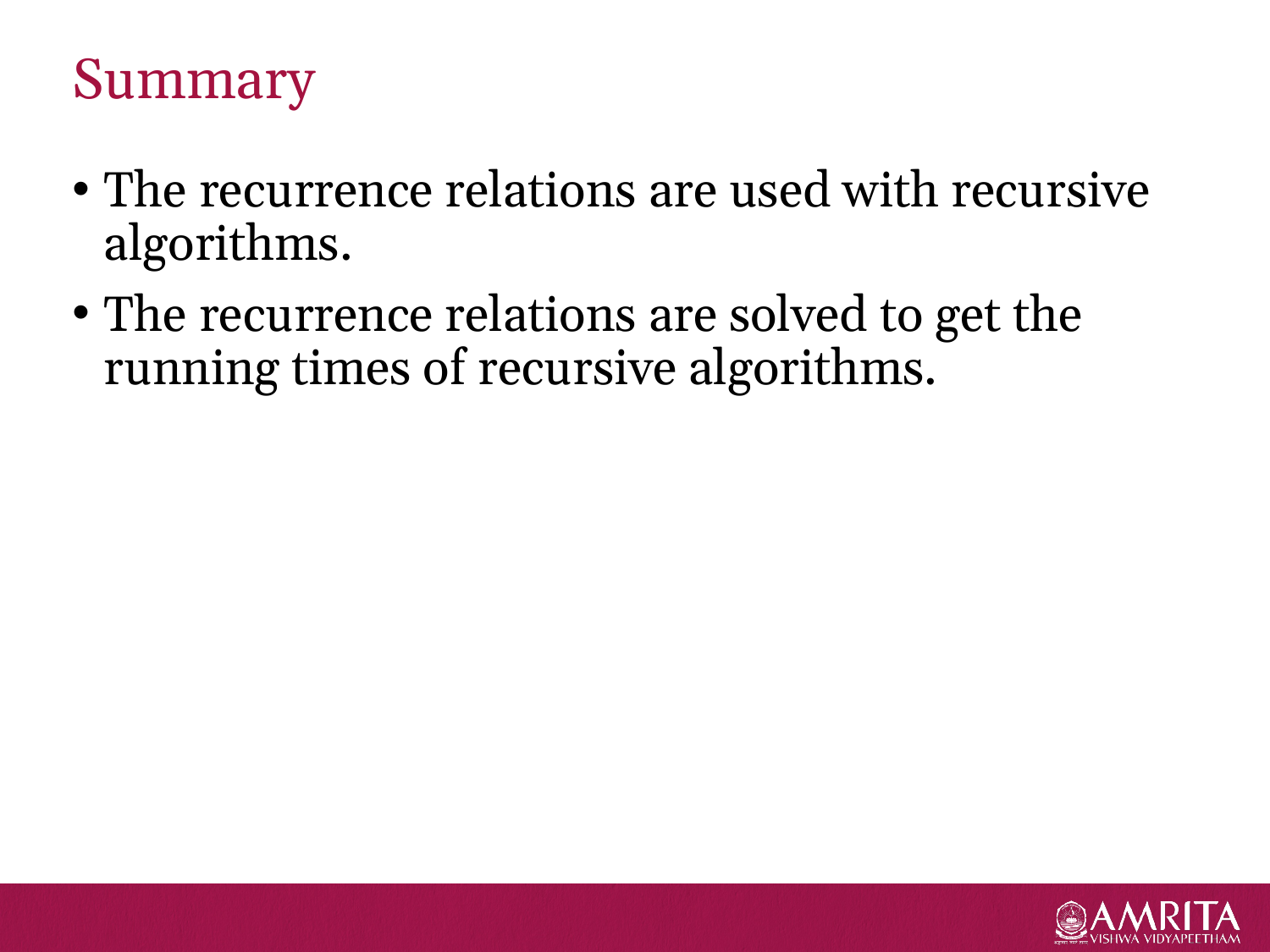

# Summary
The recurrence relations are used with recursive algorithms.
The recurrence relations are solved to get the running times of recursive algorithms.